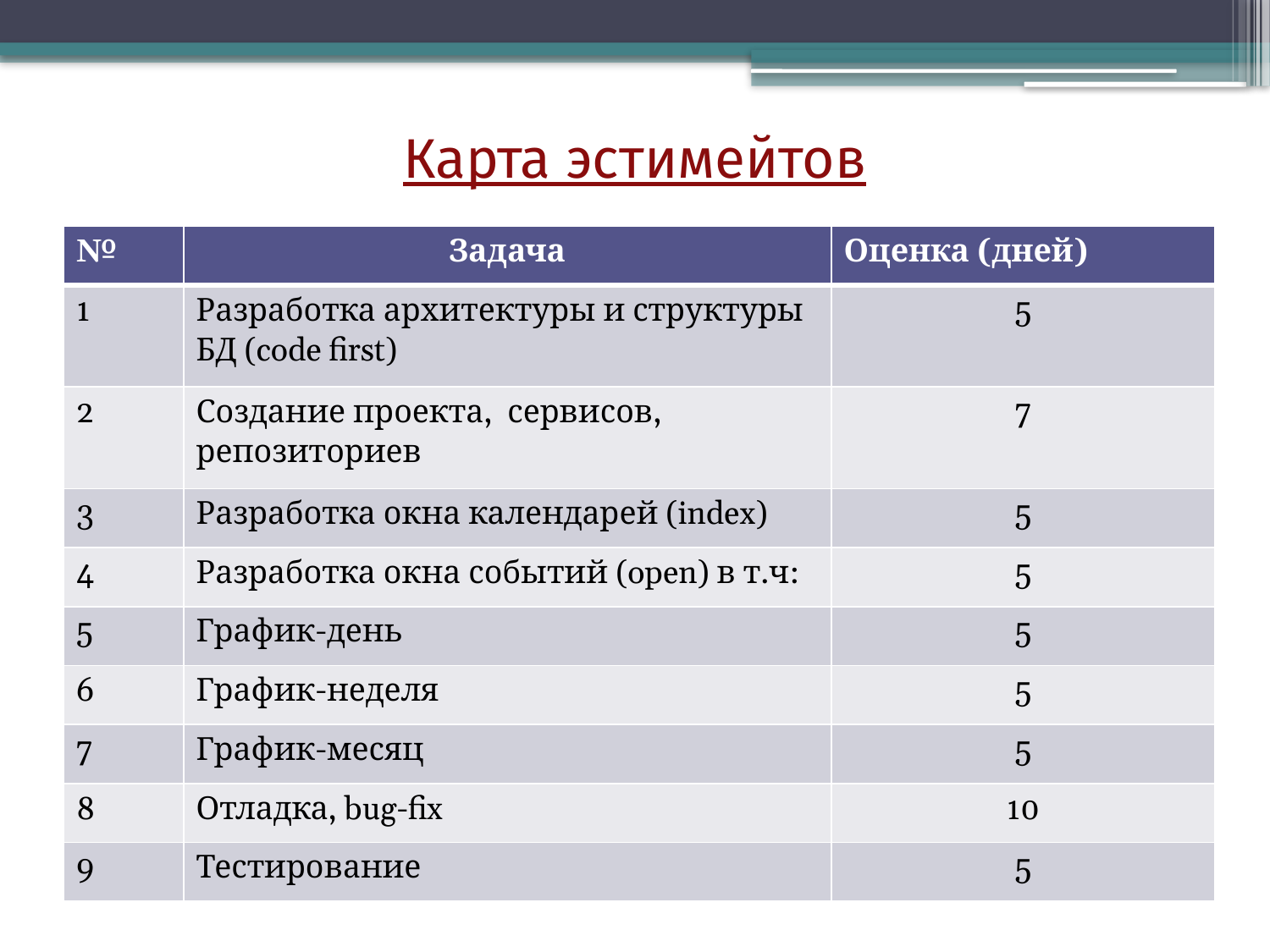

# Карта эстимейтов
| № | Задача | Оценка (дней) |
| --- | --- | --- |
| 1 | Разработка архитектуры и структуры БД (code first) | 5 |
| 2 | Создание проекта, сервисов, репозиториев | 7 |
| 3 | Разработка окна календарей (index) | 5 |
| 4 | Разработка окна событий (open) в т.ч: | 5 |
| 5 | График-день | 5 |
| 6 | График-неделя | 5 |
| 7 | График-месяц | 5 |
| 8 | Отладка, bug-fix | 10 |
| 9 | Тестирование | 5 |